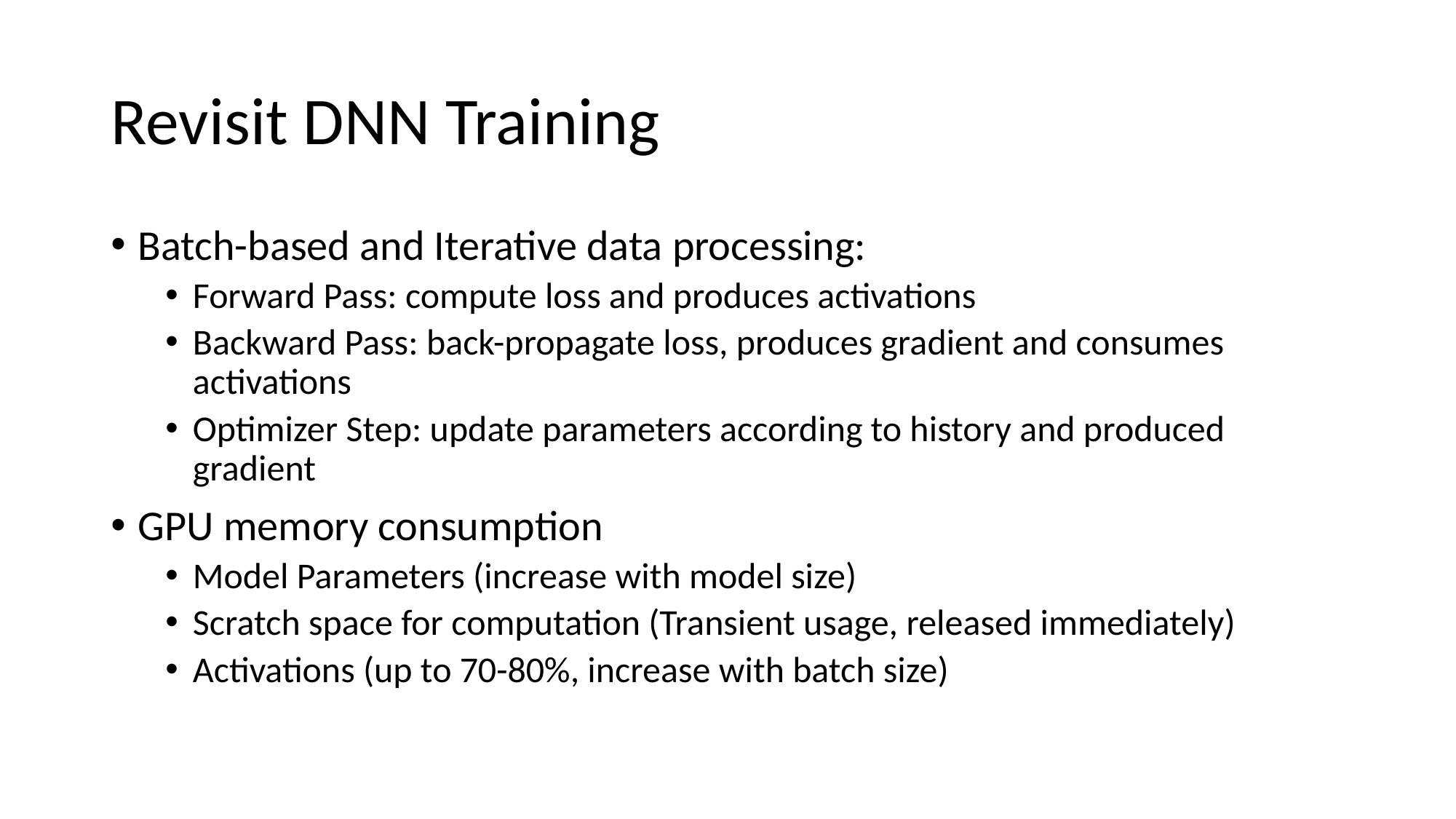

# Revisit DNN Training
Batch-based and Iterative data processing:
Forward Pass: compute loss and produces activations
Backward Pass: back-propagate loss, produces gradient and consumes activations
Optimizer Step: update parameters according to history and produced gradient
GPU memory consumption
Model Parameters (increase with model size)
Scratch space for computation (Transient usage, released immediately)
Activations (up to 70-80%, increase with batch size)